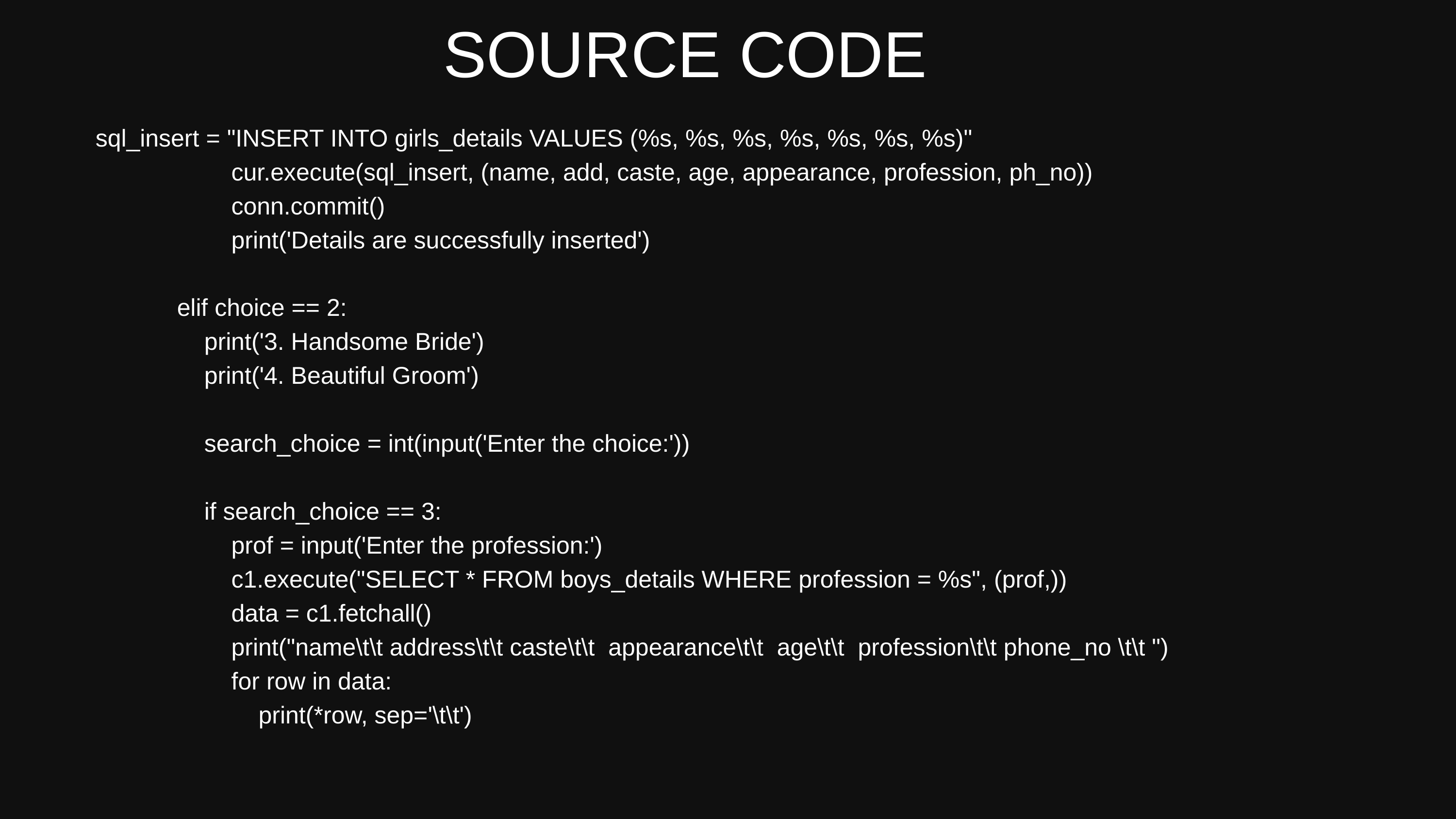

SOURCE CODE
  sql_insert = "INSERT INTO girls_details VALUES (%s, %s, %s, %s, %s, %s, %s)"
                      cur.execute(sql_insert, (name, add, caste, age, appearance, profession, ph_no))
                      conn.commit()
                      print('Details are successfully inserted')

              elif choice == 2:
                  print('3. Handsome Bride')
                  print('4. Beautiful Groom')

                  search_choice = int(input('Enter the choice:'))

                  if search_choice == 3:
                      prof = input('Enter the profession:')
                      c1.execute("SELECT * FROM boys_details WHERE profession = %s", (prof,))
                      data = c1.fetchall()
                      print("name\t\t address\t\t caste\t\t  appearance\t\t  age\t\t  profession\t\t phone_no \t\t ")
                      for row in data:
                          print(*row, sep='\t\t')